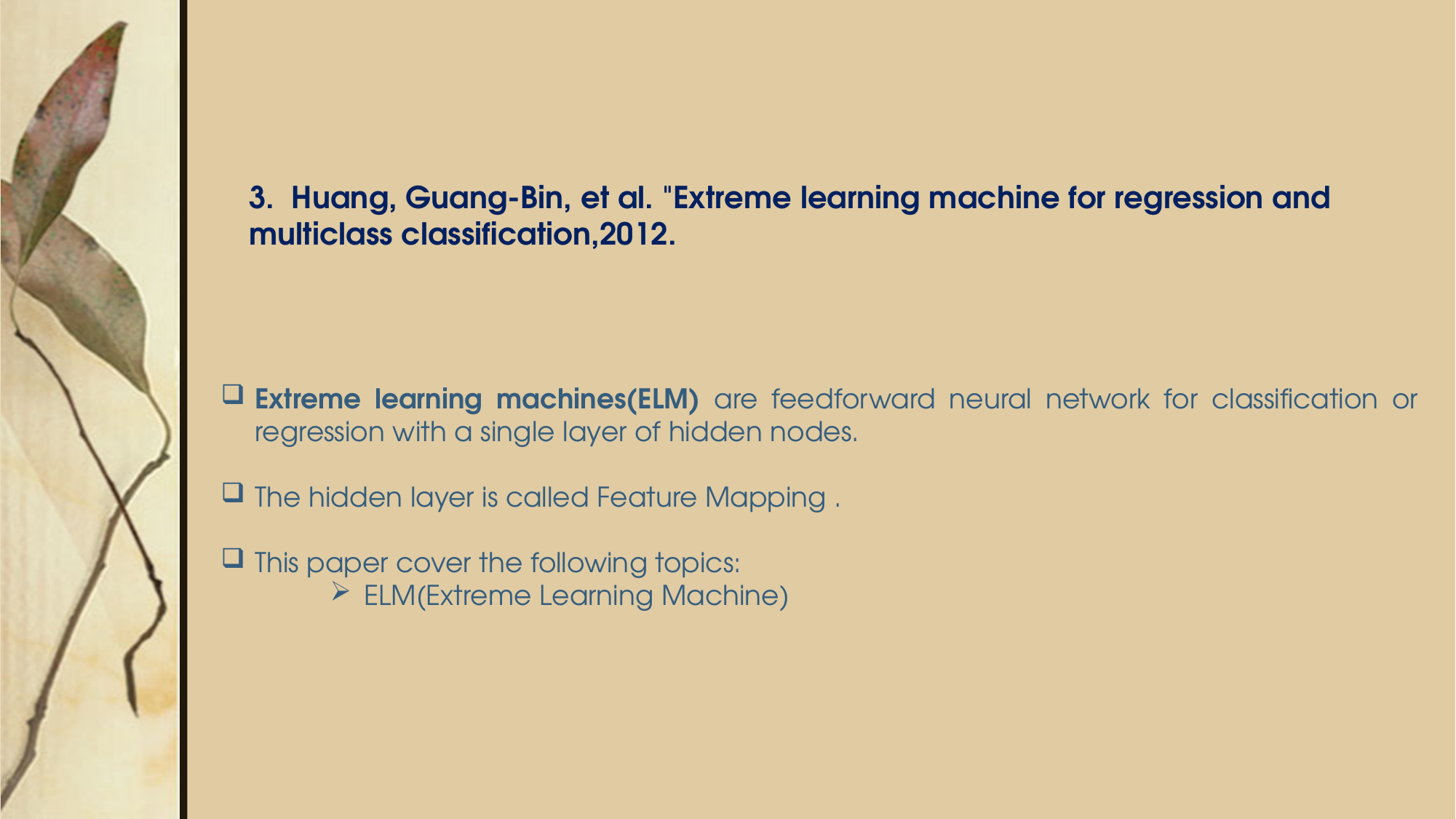

3.  Huang, Guang-Bin, et al. "Extreme learning machine for regression and multiclass classification,2012.
Extreme learning machines(ELM) are feedforward neural network for classification or  regression with a single layer of hidden nodes.

The hidden layer is called Feature Mapping .

This paper cover the following topics:
ELM(Extreme Learning Machine)